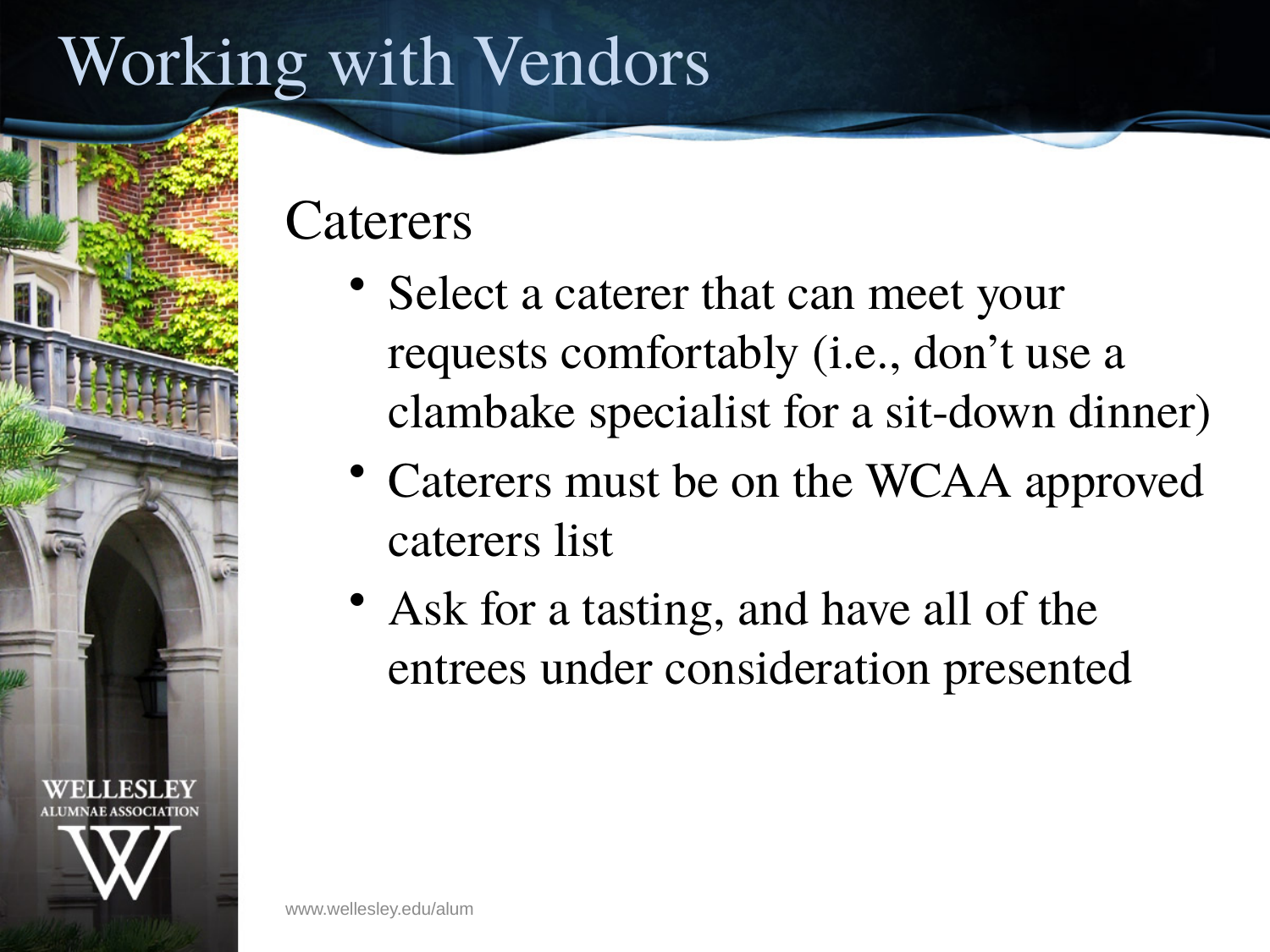

# Working with Vendors
Caterers
Select a caterer that can meet your requests comfortably (i.e., don’t use a clambake specialist for a sit-down dinner)
Caterers must be on the WCAA approved caterers list
Ask for a tasting, and have all of the entrees under consideration presented

www.wellesley.edu/alum